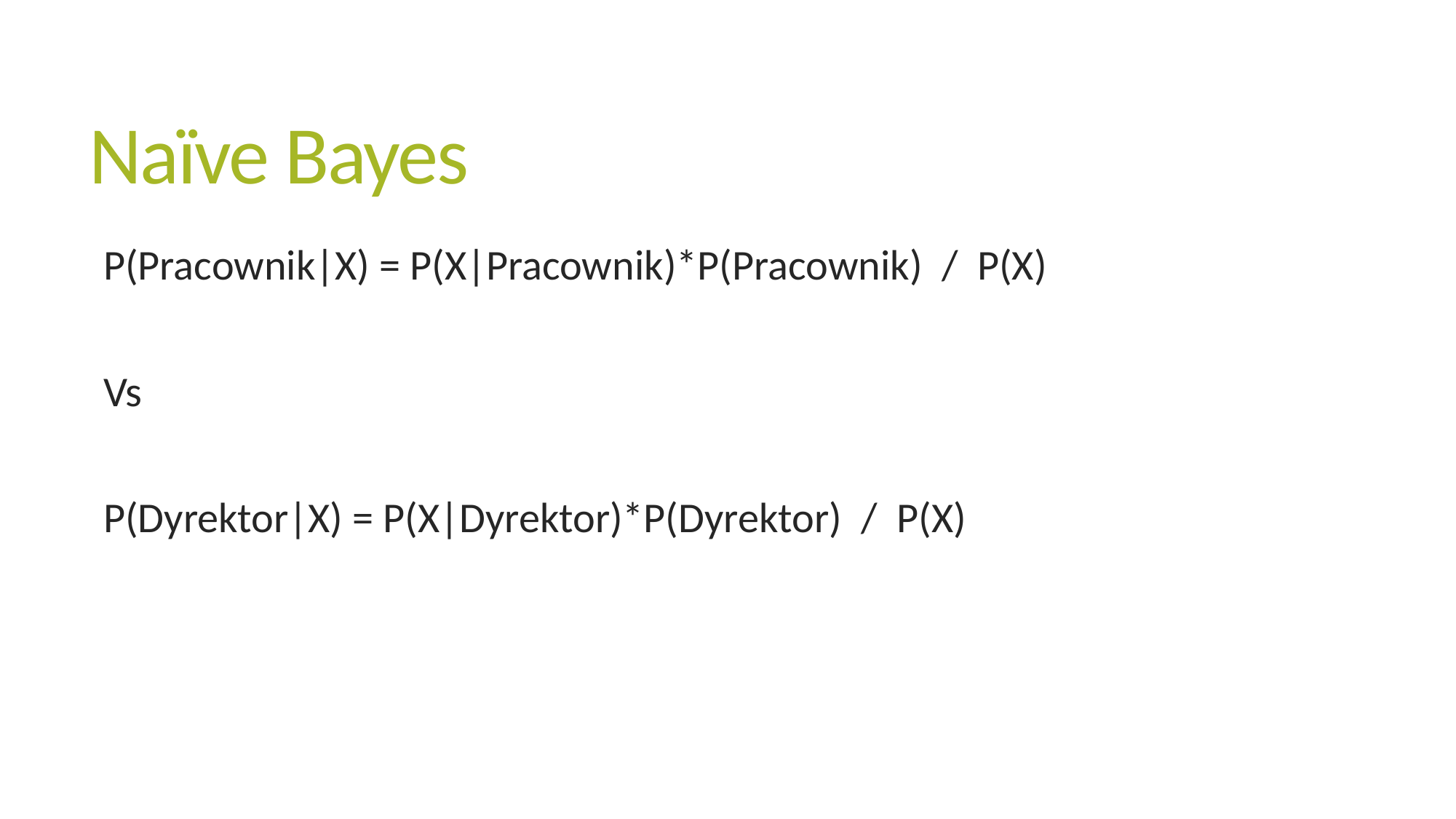

# Naïve Bayes
P(Pracownik|X) = P(X|Pracownik)*P(Pracownik)  /  P(X)

Vs

P(Dyrektor|X) = P(X|Dyrektor)*P(Dyrektor)  /  P(X)